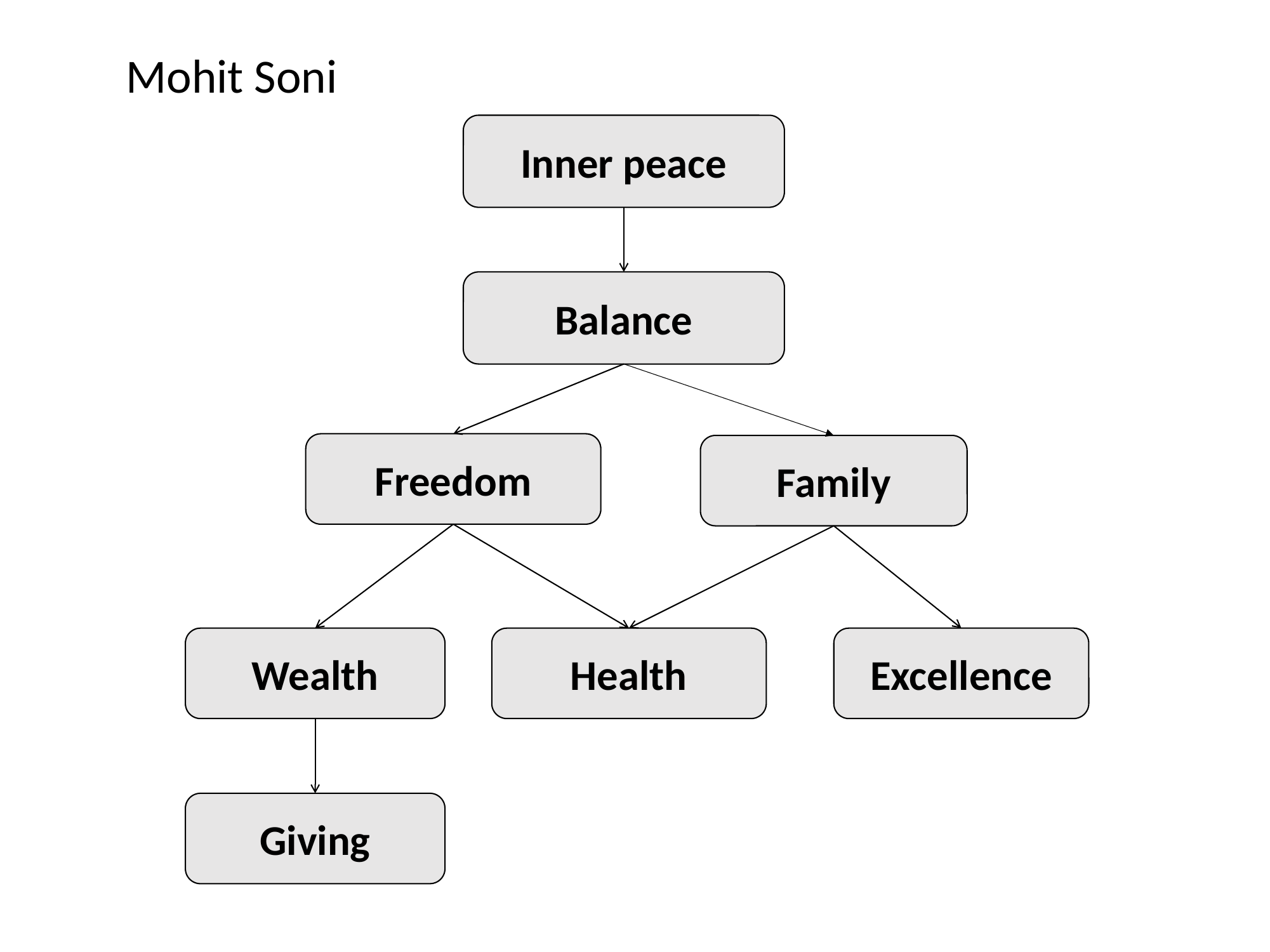

Mohit Soni
Inner peace
Balance
Freedom
Family
Wealth
Health
Excellence
Giving